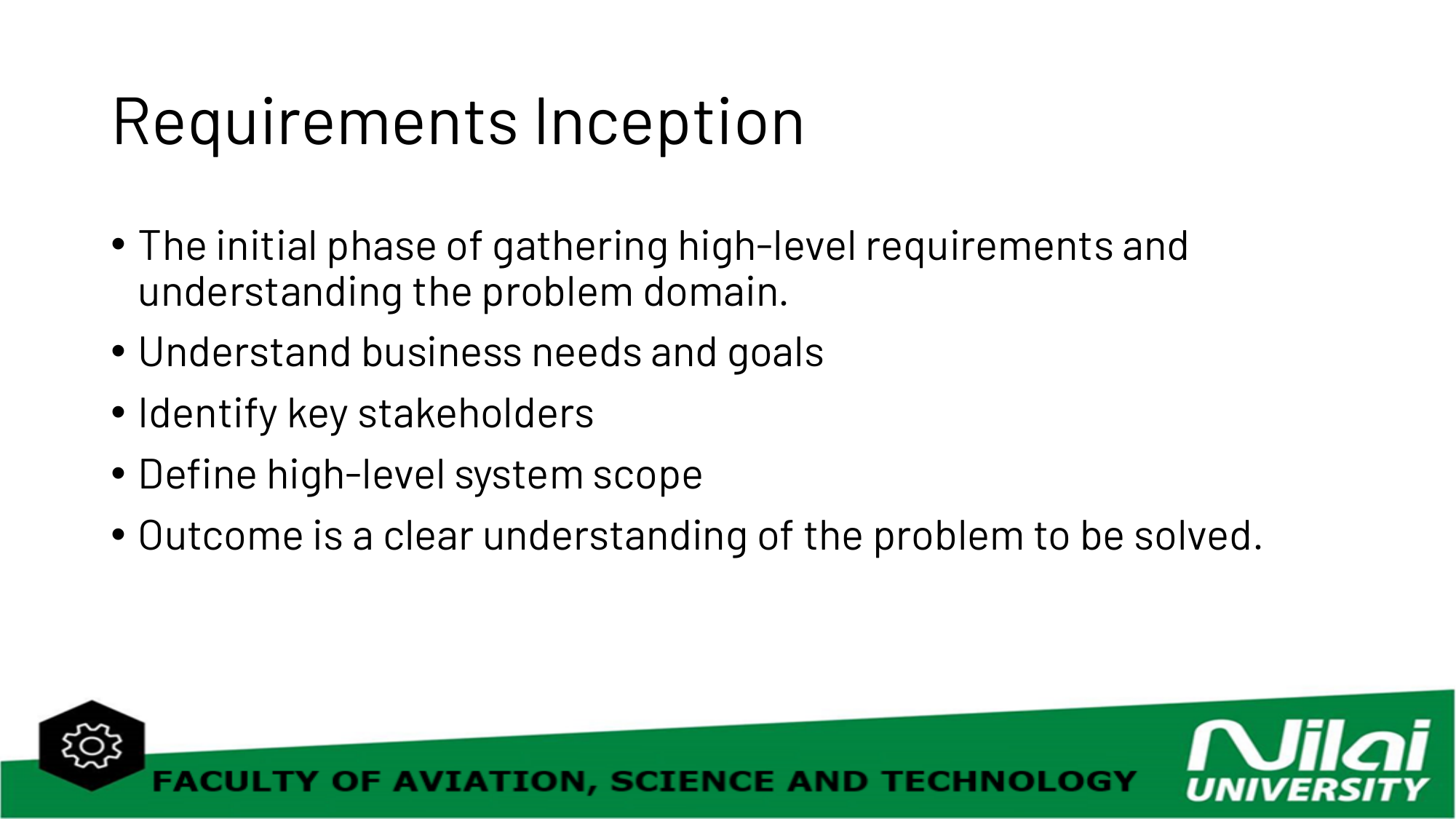

# Requirements Inception
The initial phase of gathering high-level requirements and understanding the problem domain.
Understand business needs and goals
Identify key stakeholders
Define high-level system scope
Outcome is a clear understanding of the problem to be solved.